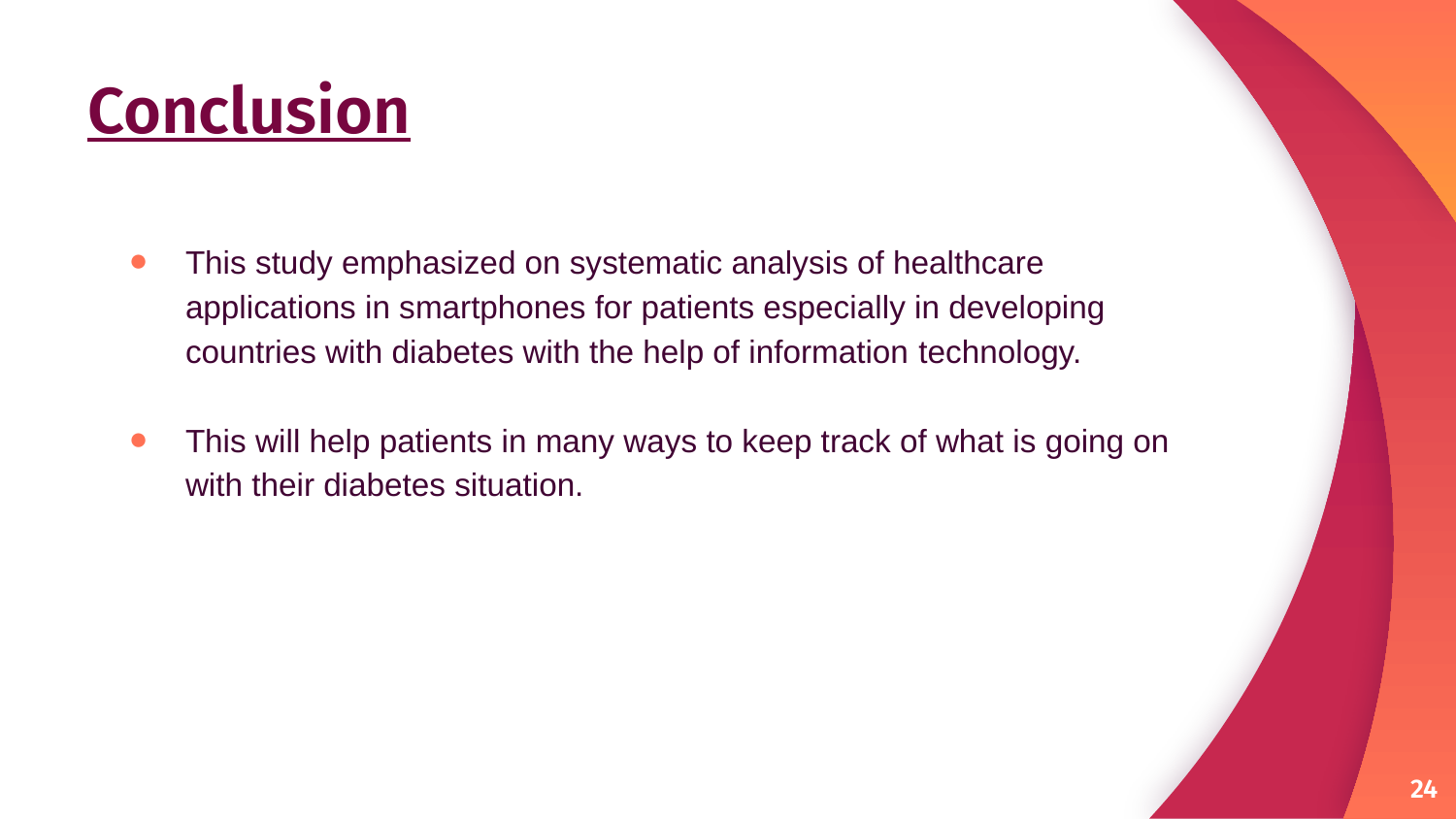

# Conclusion
This study emphasized on systematic analysis of healthcare applications in smartphones for patients especially in developing countries with diabetes with the help of information technology.

This will help patients in many ways to keep track of what is going on with their diabetes situation.
24